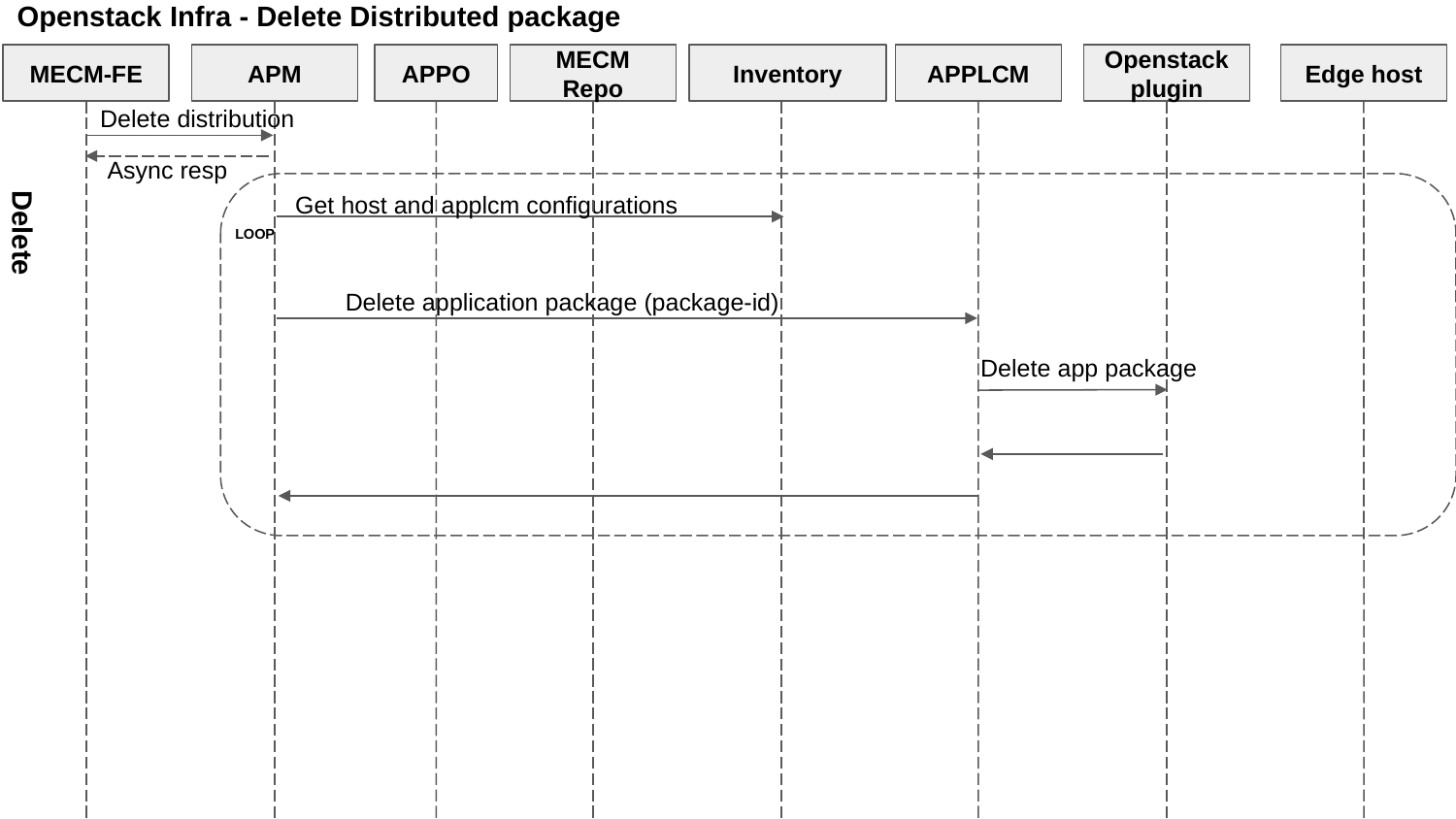

Openstack Infra - Delete Distributed package
MECM-FE
APM
APPO
MECM Repo
Inventory
APPLCM
Openstack plugin
Edge host
Delete distribution
Async resp

Get host and applcm configurations
LOOP
Delete
Delete application package (package-id)
Delete app package